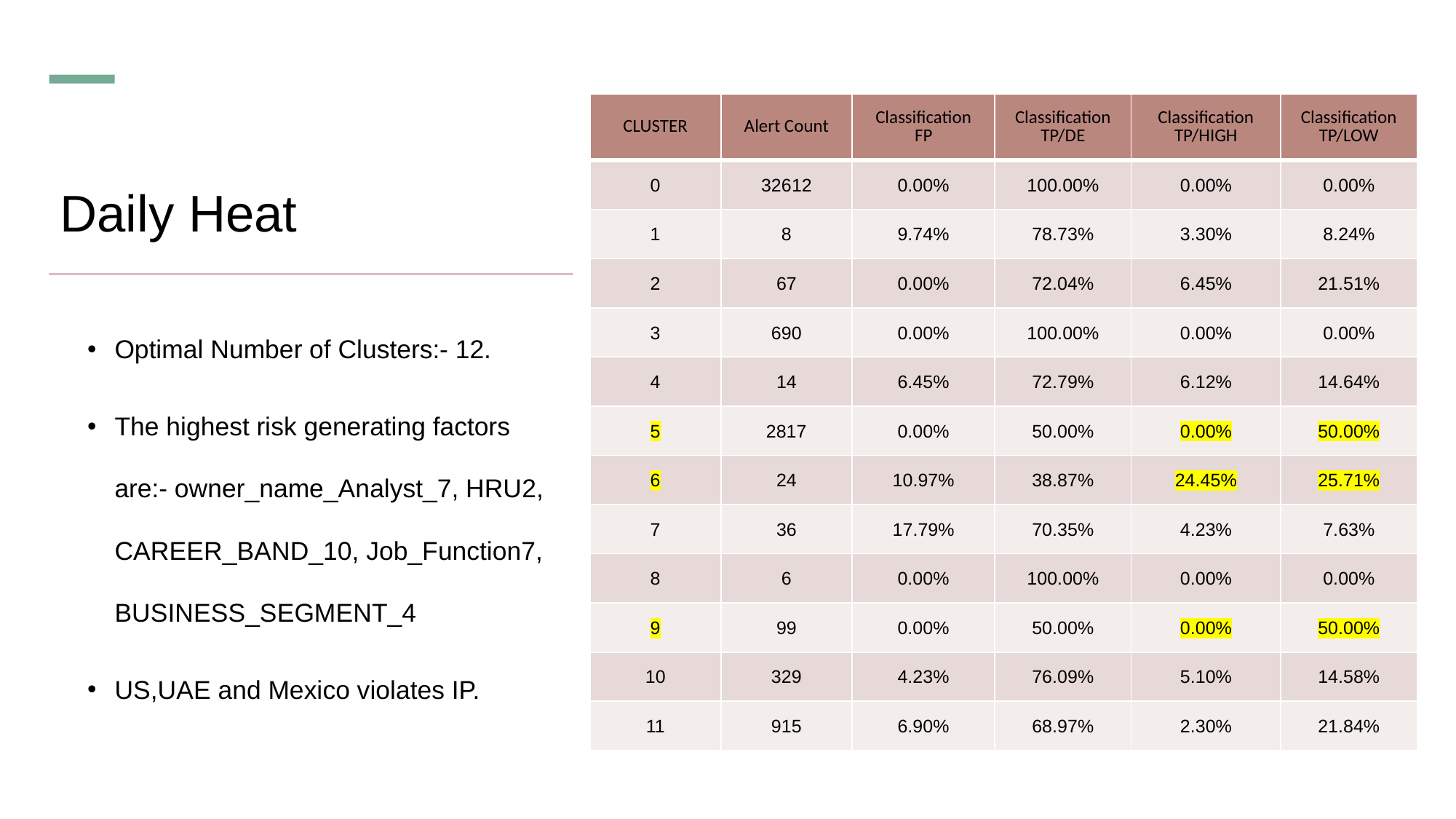

| CLUSTER | Alert Count | Classification FP | Classification TP/DE | Classification TP/HIGH | Classification TP/LOW |
| --- | --- | --- | --- | --- | --- |
| 0 | 32612 | 0.00% | 100.00% | 0.00% | 0.00% |
| 1 | 8 | 9.74% | 78.73% | 3.30% | 8.24% |
| 2 | 67 | 0.00% | 72.04% | 6.45% | 21.51% |
| 3 | 690 | 0.00% | 100.00% | 0.00% | 0.00% |
| 4 | 14 | 6.45% | 72.79% | 6.12% | 14.64% |
| 5 | 2817 | 0.00% | 50.00% | 0.00% | 50.00% |
| 6 | 24 | 10.97% | 38.87% | 24.45% | 25.71% |
| 7 | 36 | 17.79% | 70.35% | 4.23% | 7.63% |
| 8 | 6 | 0.00% | 100.00% | 0.00% | 0.00% |
| 9 | 99 | 0.00% | 50.00% | 0.00% | 50.00% |
| 10 | 329 | 4.23% | 76.09% | 5.10% | 14.58% |
| 11 | 915 | 6.90% | 68.97% | 2.30% | 21.84% |
# Daily Heat

Optimal Number of Clusters:- 12.
The highest risk generating factors are:- owner_name_Analyst_7, HRU2, CAREER_BAND_10, Job_Function7, BUSINESS_SEGMENT_4
US,UAE and Mexico violates IP.